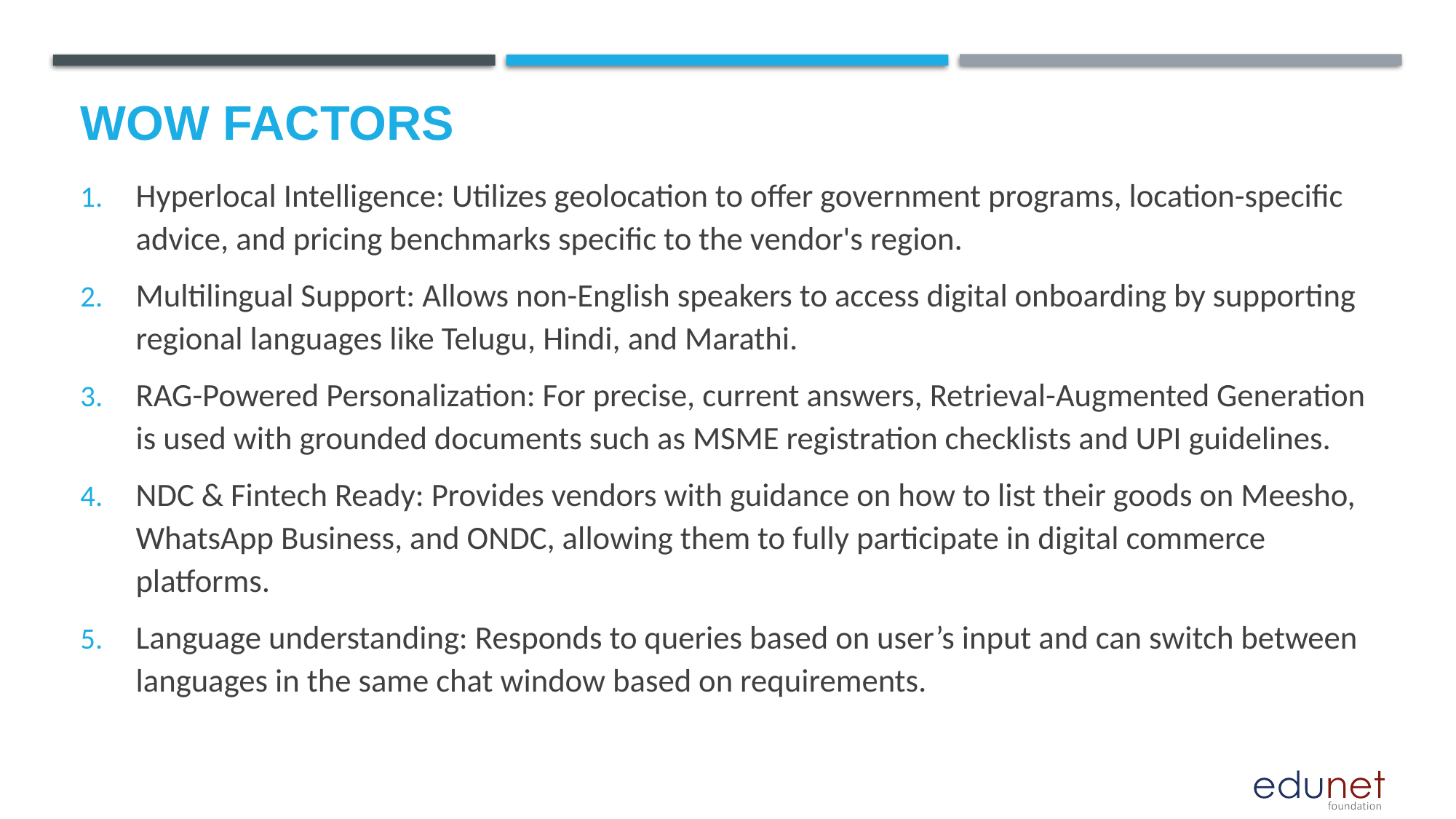

# Wow factors
Hyperlocal Intelligence: Utilizes geolocation to offer government programs, location-specific advice, and pricing benchmarks specific to the vendor's region.
Multilingual Support: Allows non-English speakers to access digital onboarding by supporting regional languages like Telugu, Hindi, and Marathi.
RAG-Powered Personalization: For precise, current answers, Retrieval-Augmented Generation is used with grounded documents such as MSME registration checklists and UPI guidelines.
NDC & Fintech Ready: Provides vendors with guidance on how to list their goods on Meesho, WhatsApp Business, and ONDC, allowing them to fully participate in digital commerce platforms.
Language understanding: Responds to queries based on user’s input and can switch between languages in the same chat window based on requirements.